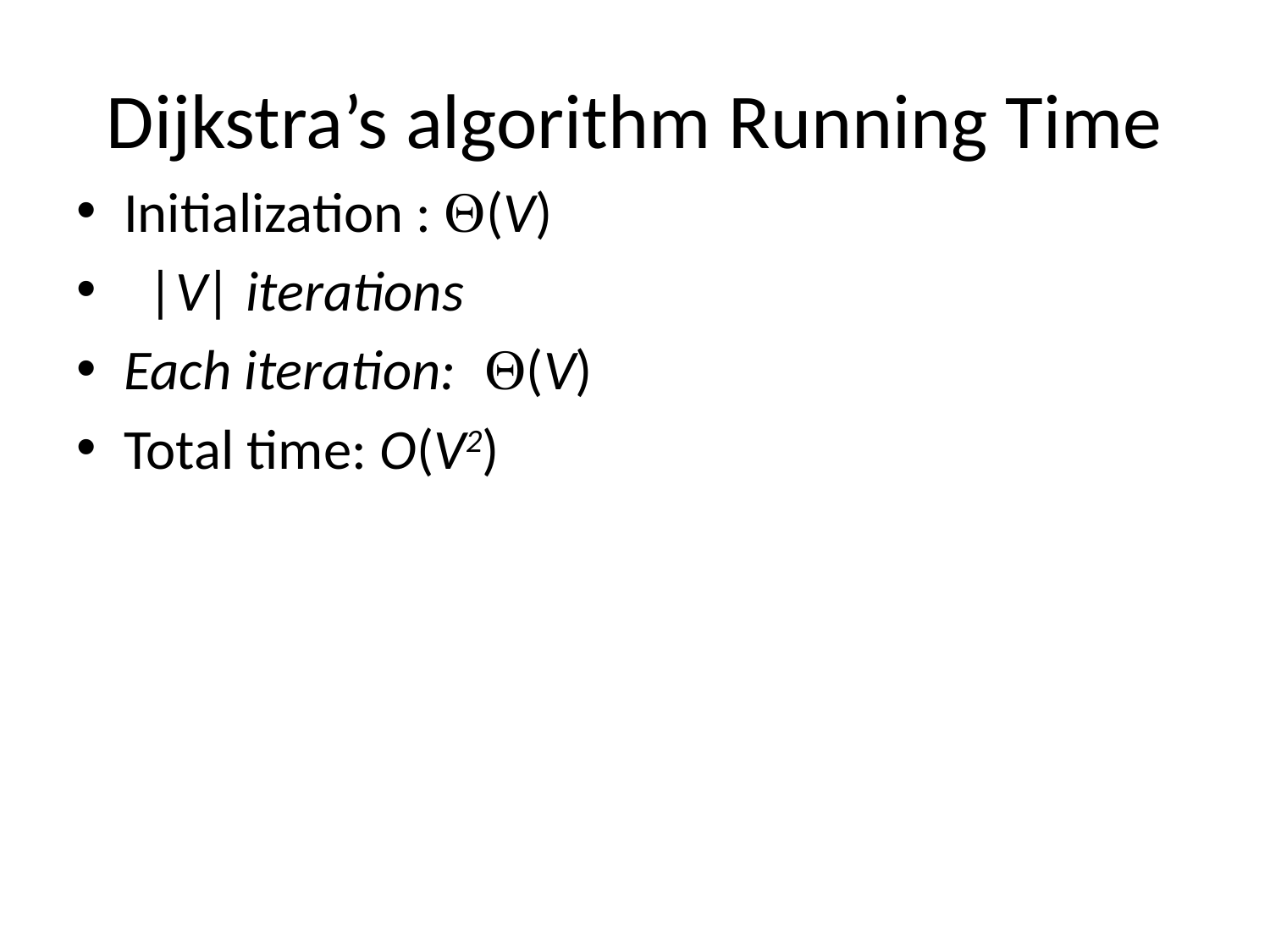

# Dijkstra’s algorithm Running Time
Initialization : Θ(V)
  |V| iterations
Each iteration: Θ(V)
Total time: O(V2)